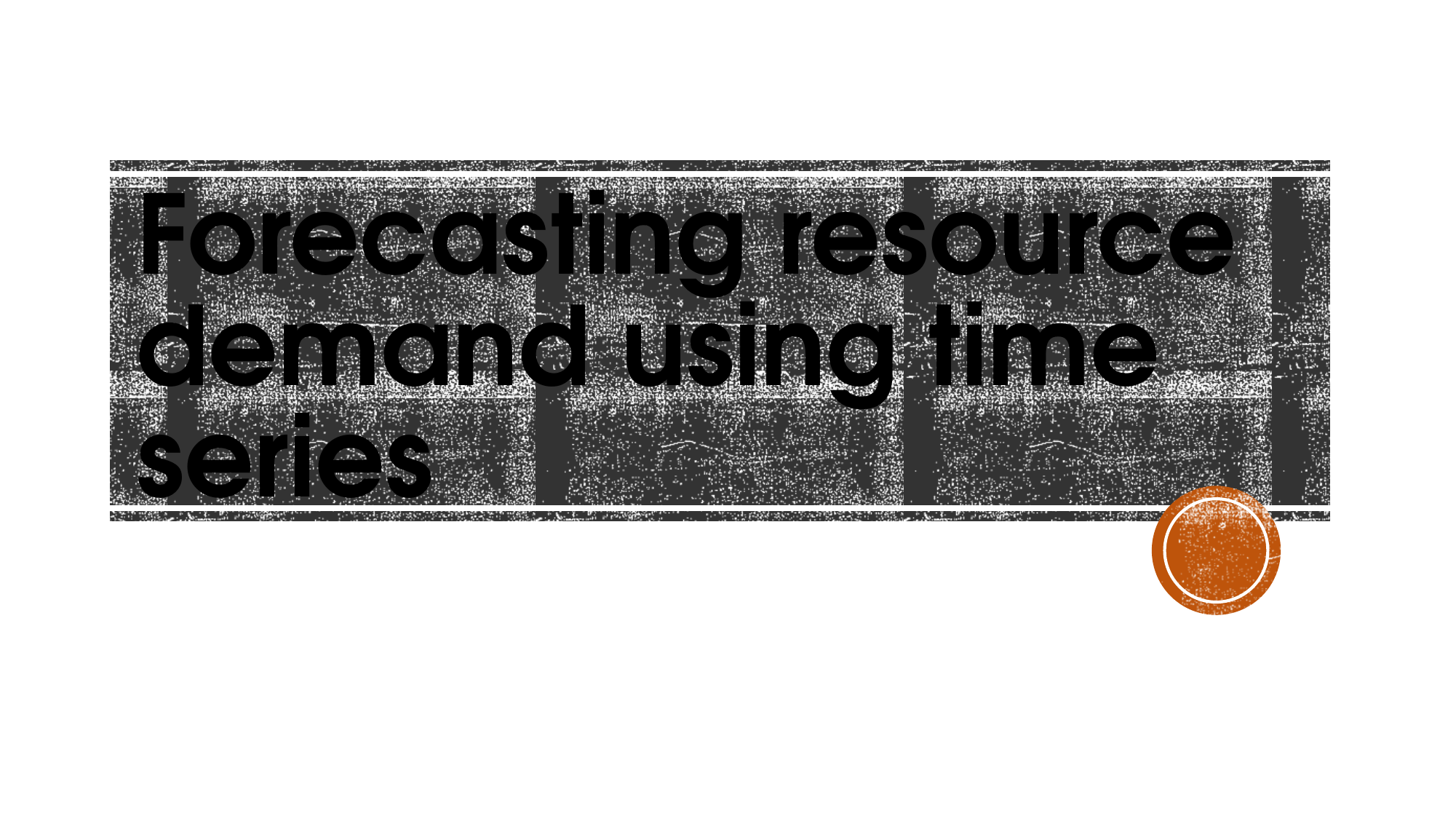

# Forecasting resource demand using time series